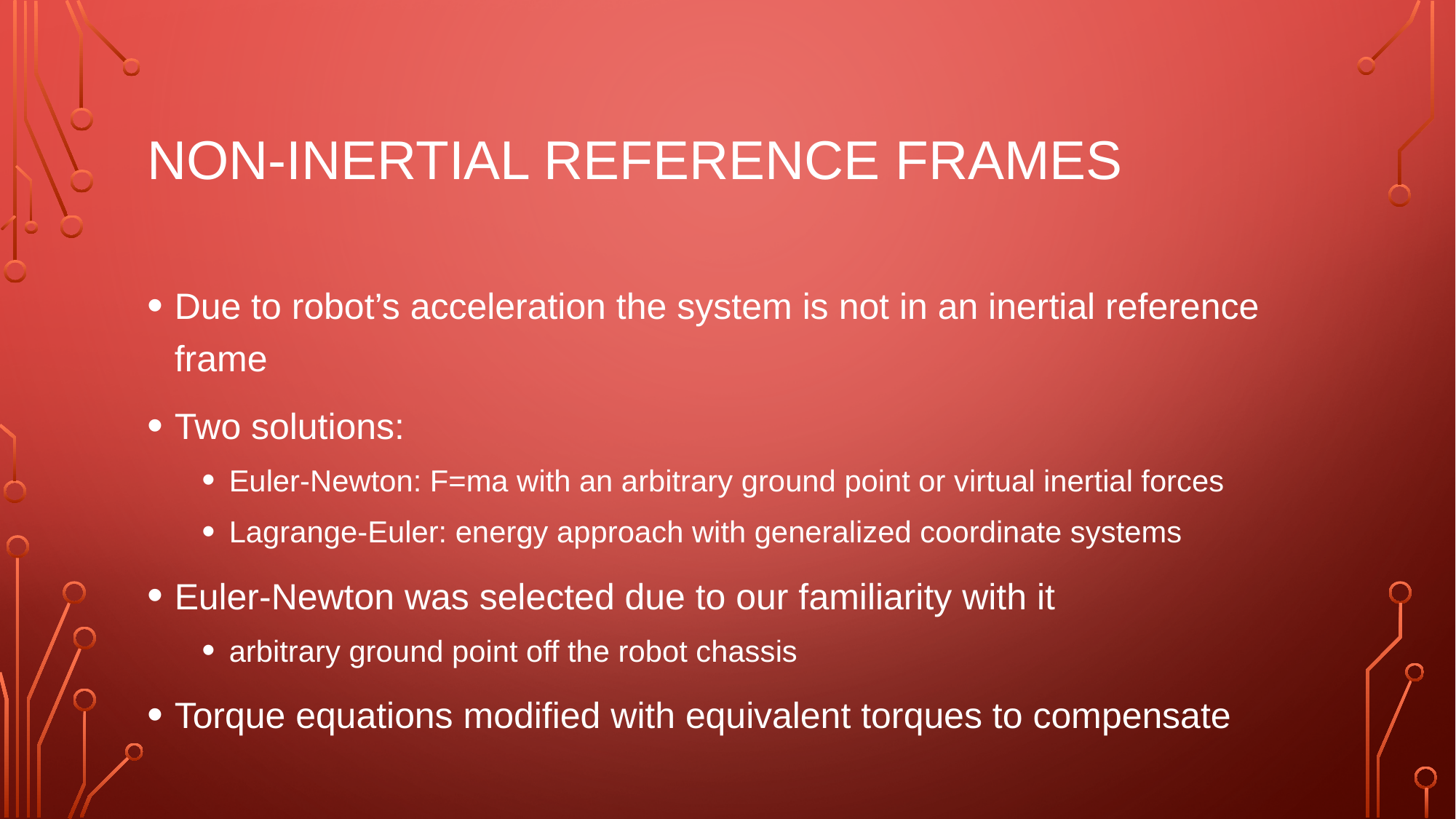

# Non-Inertial Reference frames
Due to robot’s acceleration the system is not in an inertial reference frame
Two solutions:
Euler-Newton: F=ma with an arbitrary ground point or virtual inertial forces
Lagrange-Euler: energy approach with generalized coordinate systems
Euler-Newton was selected due to our familiarity with it
arbitrary ground point off the robot chassis
Torque equations modified with equivalent torques to compensate